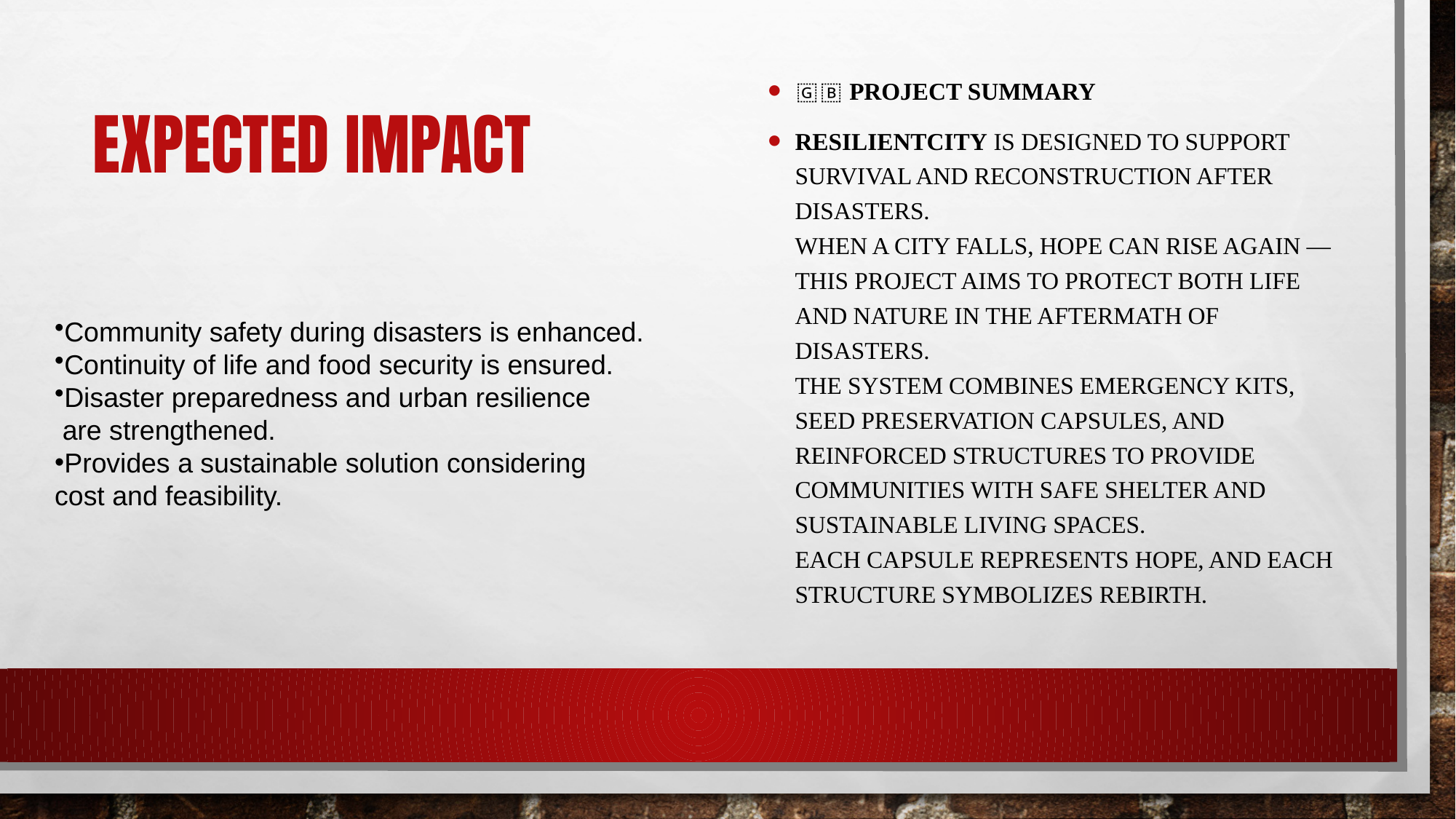

🇬🇧 Project Summary
ResilientCity is designed to support survival and reconstruction after disasters.
When a city falls, hope can rise again — this project aims to protect both life and nature in the aftermath of disasters.
The system combines emergency kits, seed preservation capsules, and reinforced structures to provide communities with safe shelter and sustainable living spaces.
Each capsule represents hope, and each structure symbolizes rebirth.
# Expected Impact
Community safety during disasters is enhanced.
Continuity of life and food security is ensured.
Disaster preparedness and urban resilience
 are strengthened.
Provides a sustainable solution considering
cost and feasibility.